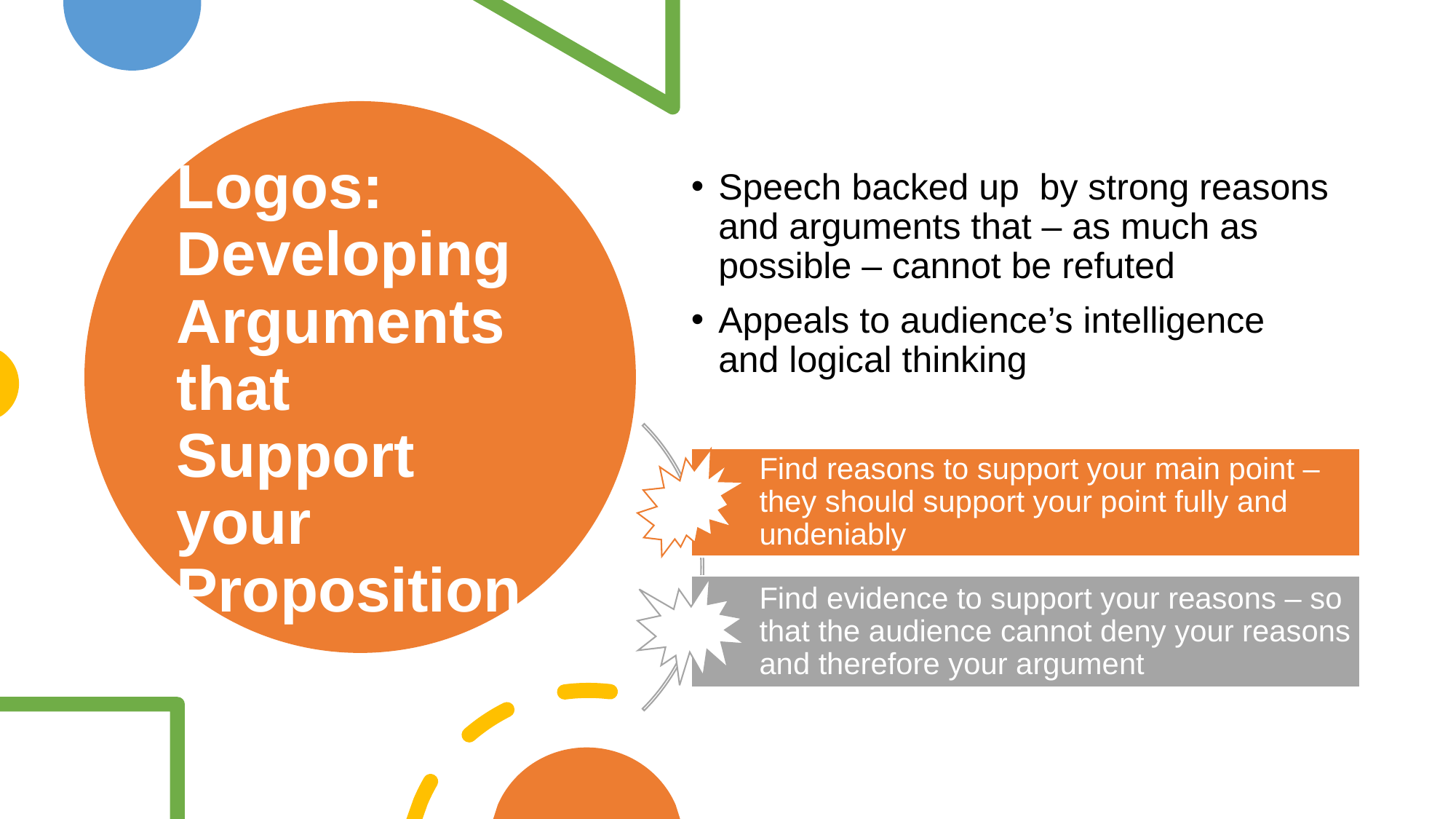

# Logos: Developing Arguments that Support your Proposition
Speech backed up  by strong reasons and arguments that – as much as possible – cannot be refuted
Appeals to audience’s intelligence and logical thinking

Find reasons to support your main point – they should support your point fully and undeniably
Find evidence to support your reasons – so that the audience cannot deny your reasons and therefore your argument